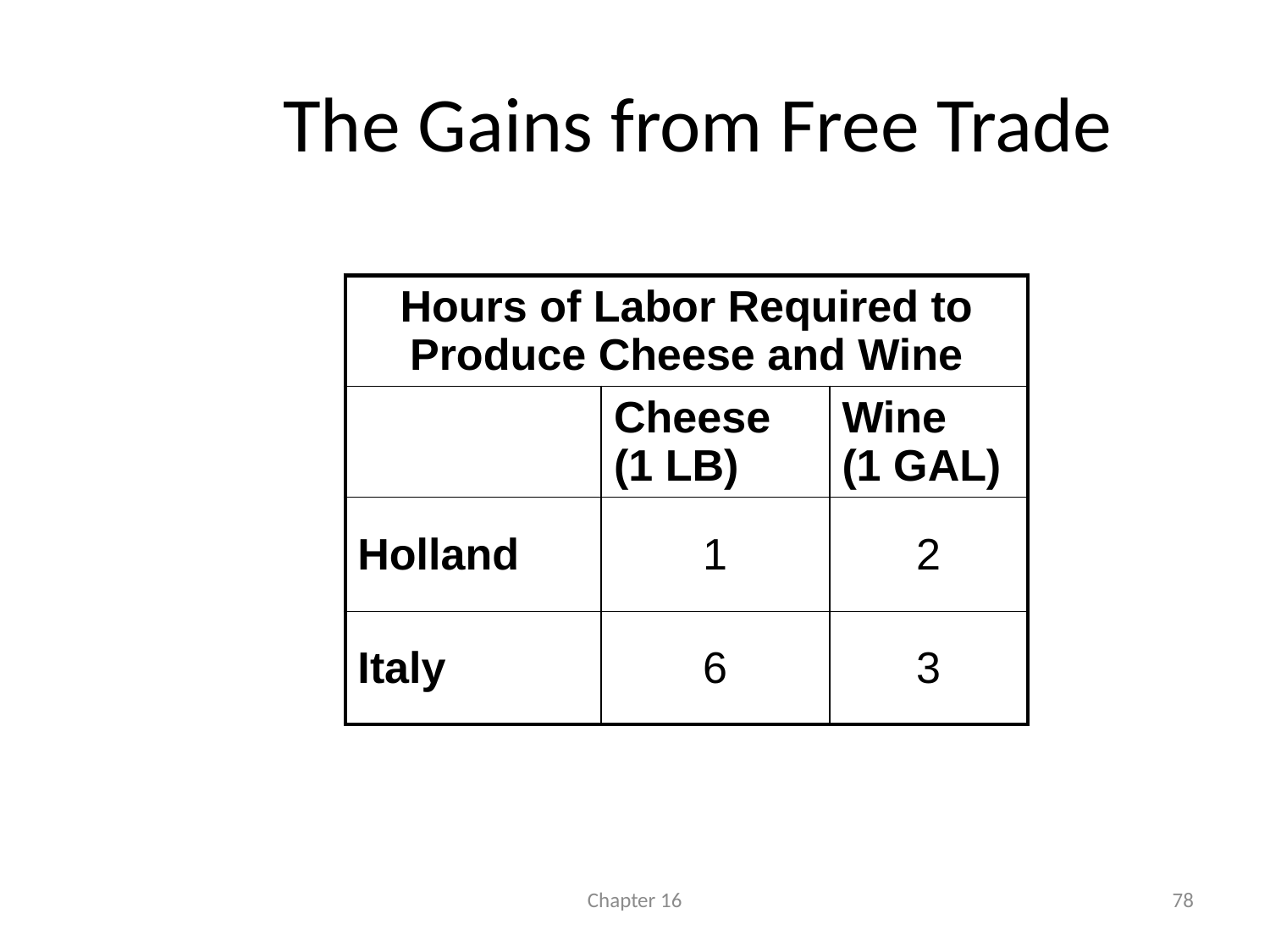

# The Gains from Free Trade
| Hours of Labor Required to Produce Cheese and Wine |  |  |
| --- | --- | --- |
|  | Cheese (1 LB) | Wine (1 GAL) |
| Holland | 1 | 2 |
| Italy | 6 | 3 |
Chapter 16
78